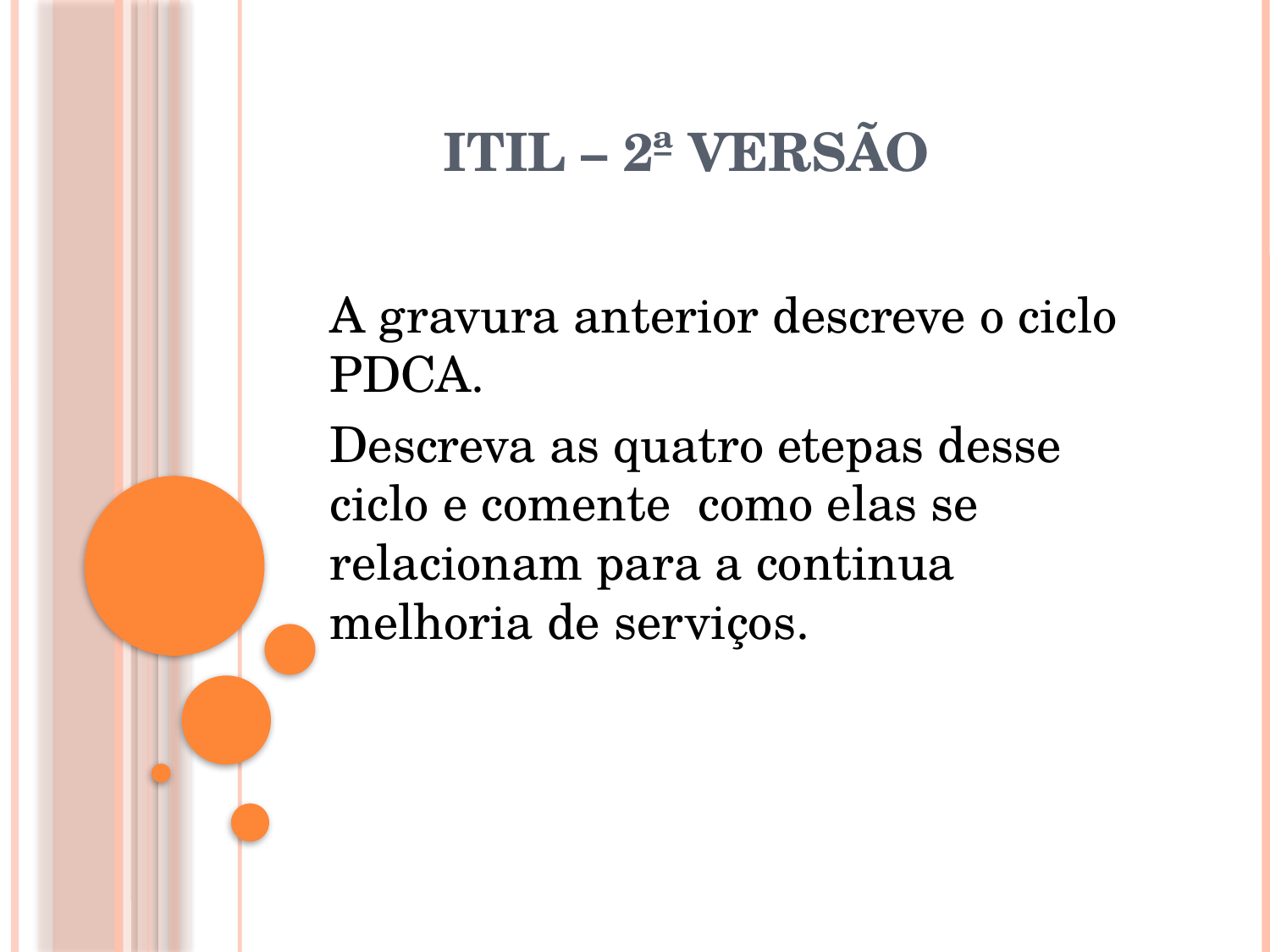

# ITIL – 2ª Versão
A gravura anterior descreve o ciclo PDCA.
Descreva as quatro etepas desse ciclo e comente  como elas se relacionam para a continua melhoria de serviços.